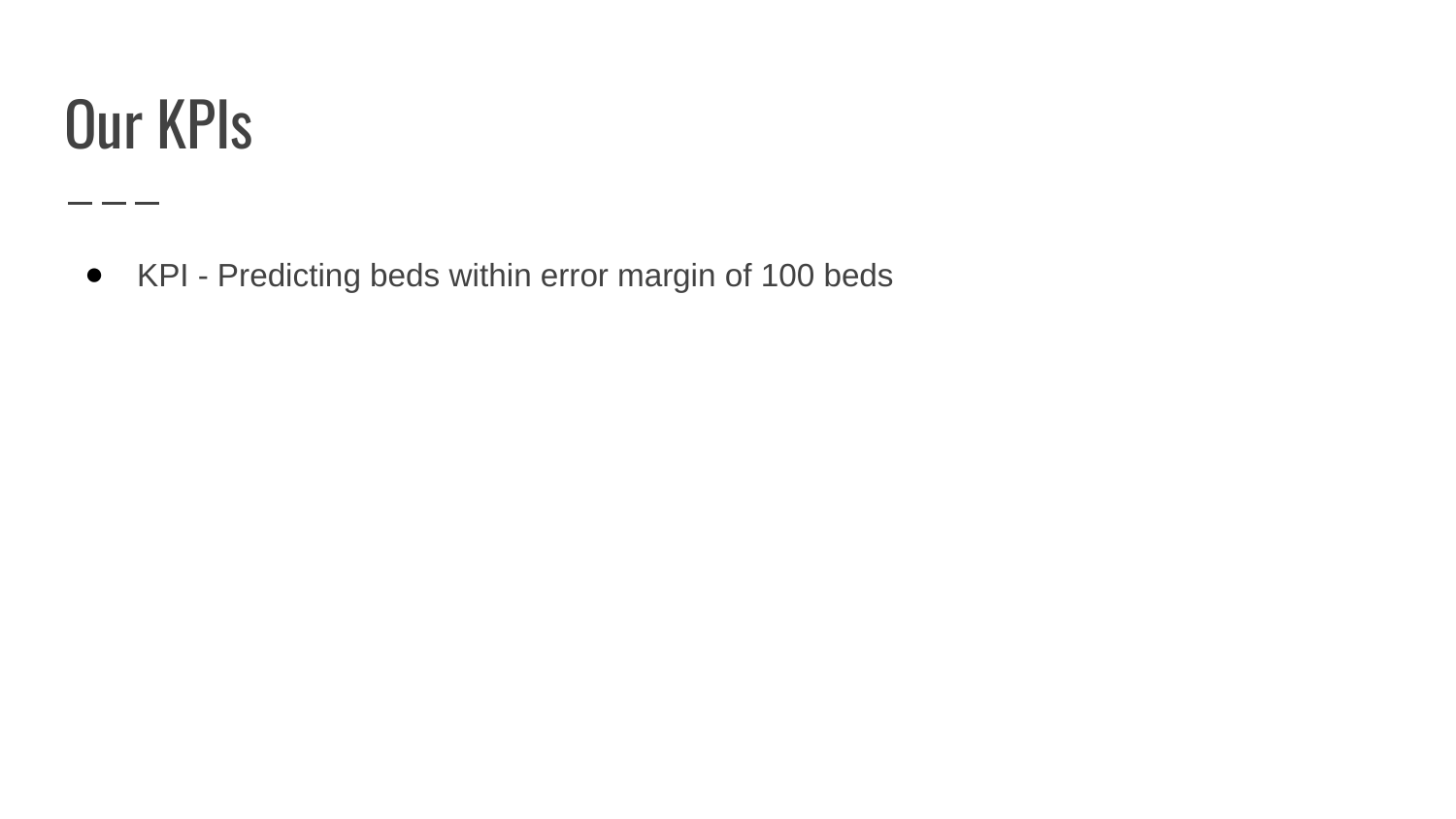

# Our KPIs
KPI - Predicting beds within error margin of 100 beds